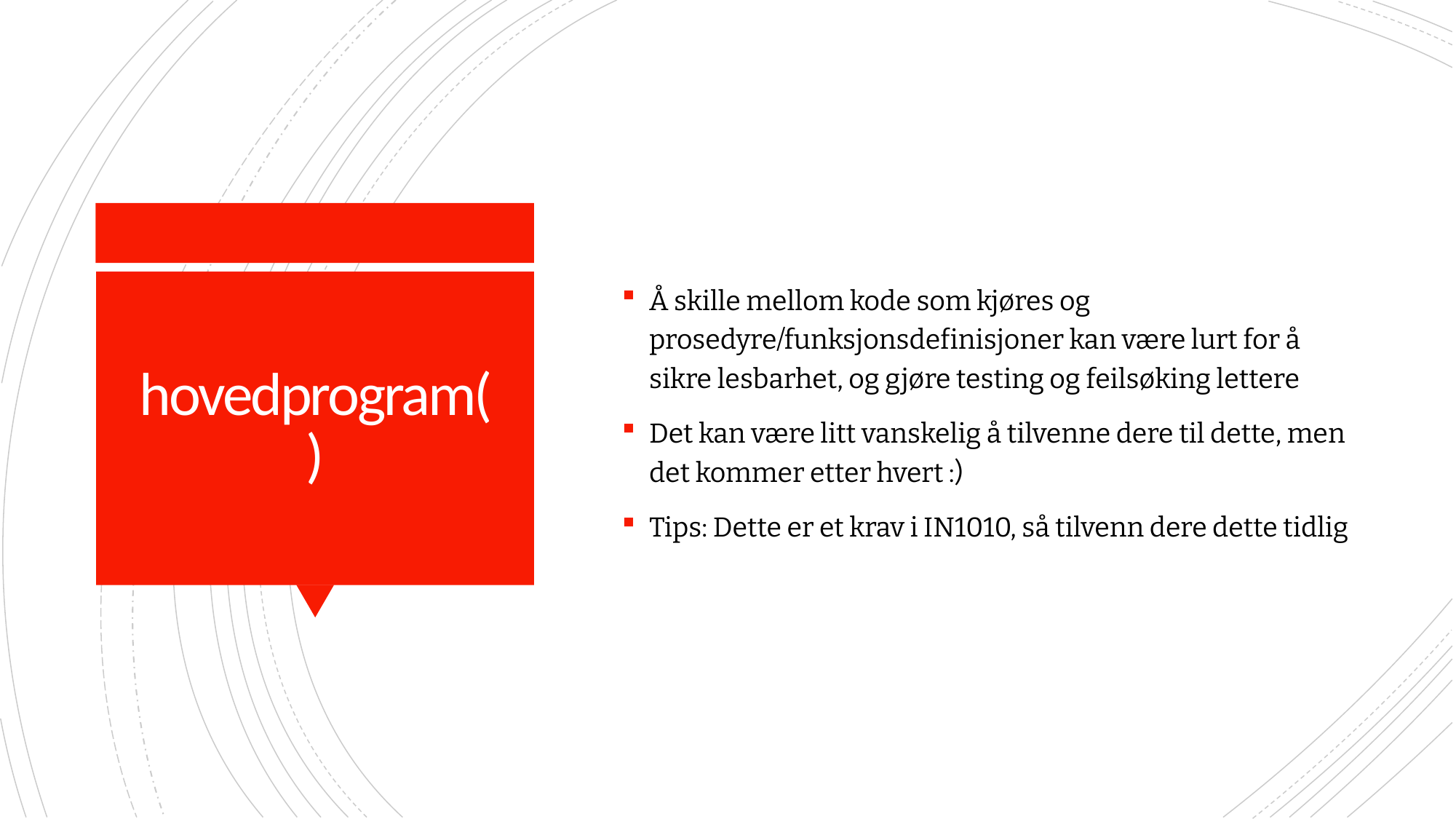

Å skille mellom kode som kjøres og prosedyre/funksjonsdefinisjoner kan være lurt for å sikre lesbarhet, og gjøre testing og feilsøking lettere
Det kan være litt vanskelig å tilvenne dere til dette, men det kommer etter hvert :)
Tips: Dette er et krav i IN1010, så tilvenn dere dette tidlig
# hovedprogram()